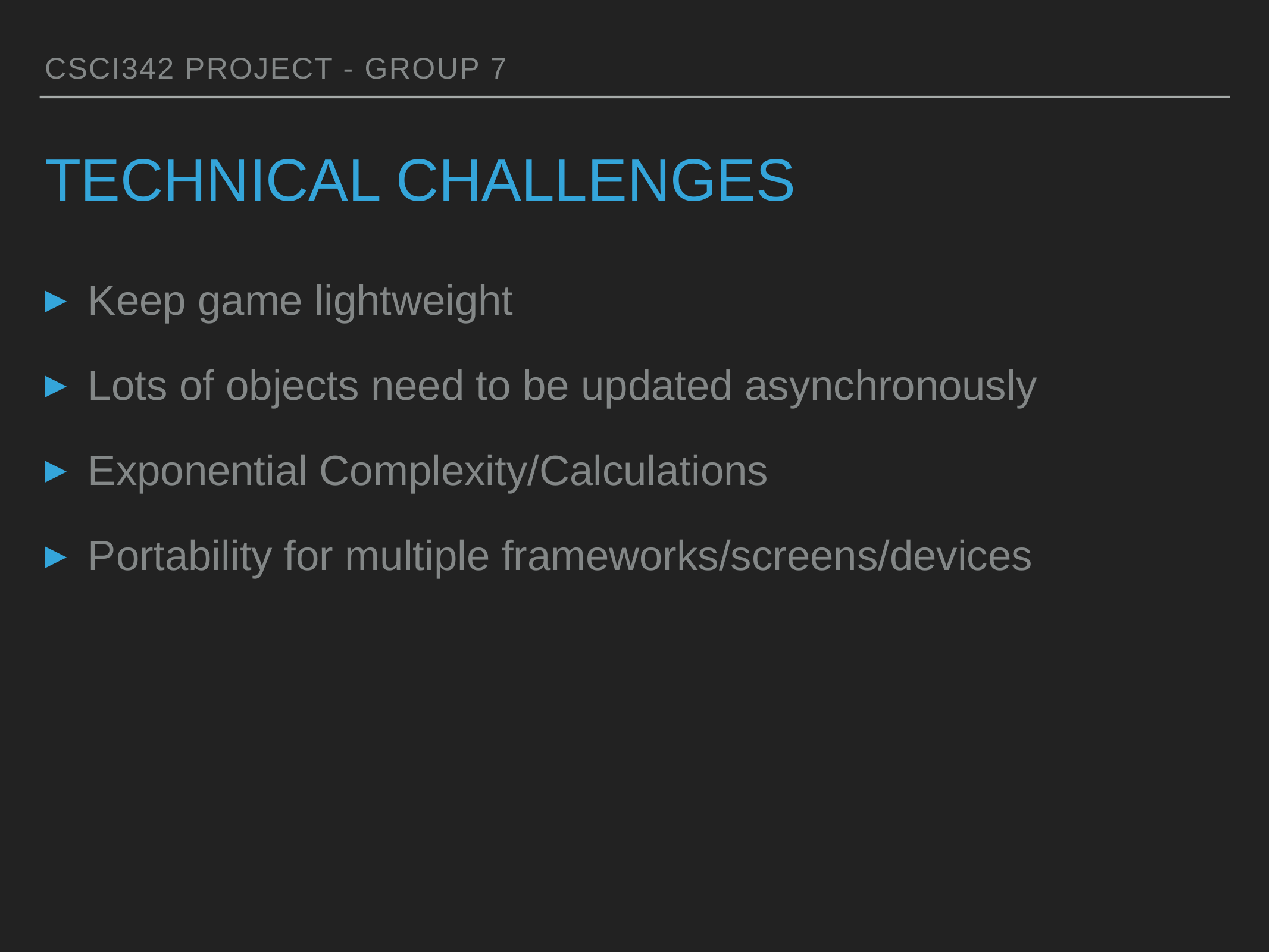

CSCI342 Project - Group 7
# Technical challenges
Keep game lightweight
Lots of objects need to be updated asynchronously
Exponential Complexity/Calculations
Portability for multiple frameworks/screens/devices